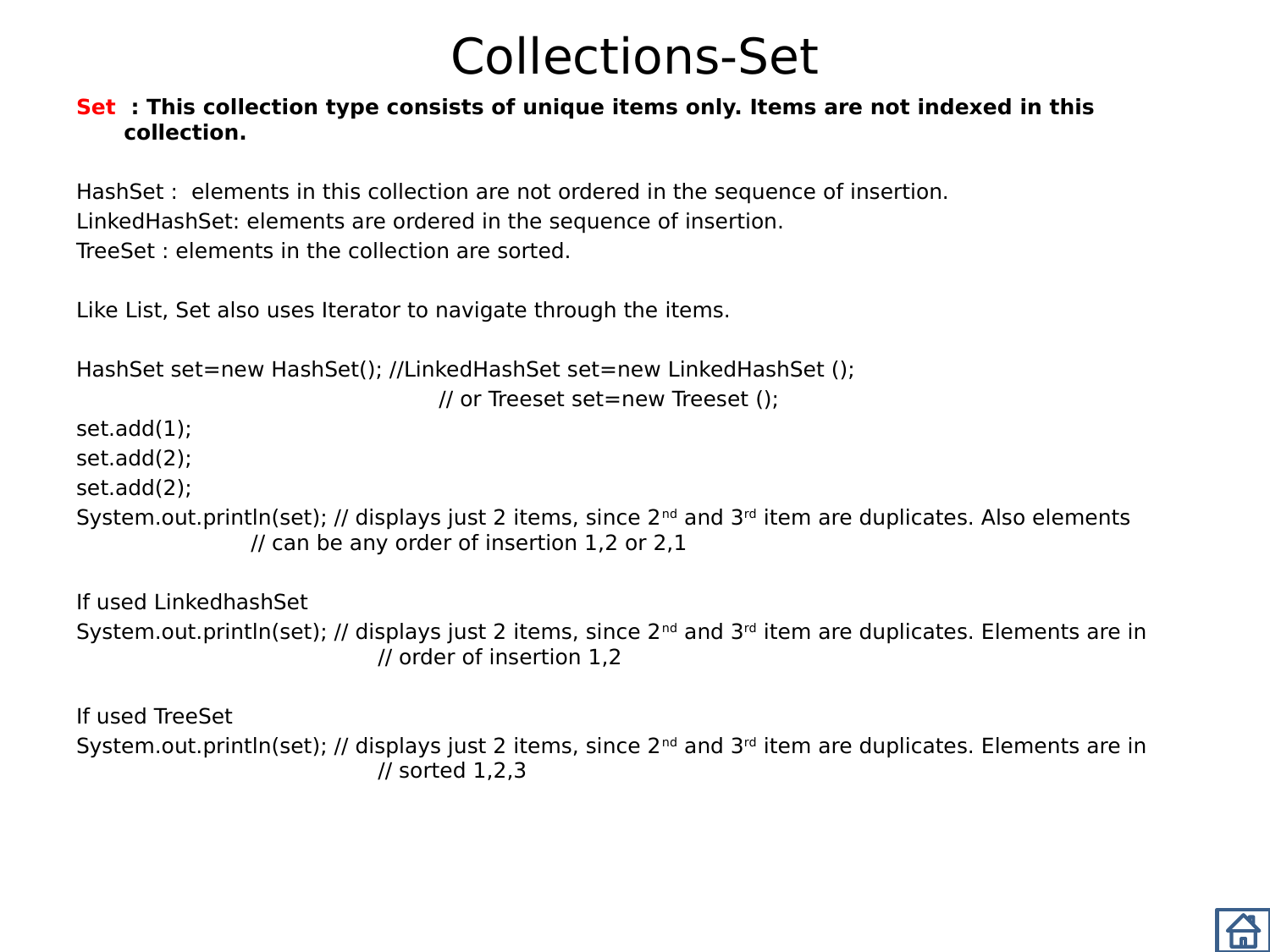

# Collections-Set
Set  : This collection type consists of unique items only. Items are not indexed in this collection.

HashSet :  elements in this collection are not ordered in the sequence of insertion.
LinkedHashSet: elements are ordered in the sequence of insertion.
TreeSet : elements in the collection are sorted.

Like List, Set also uses Iterator to navigate through the items.

HashSet set=new HashSet(); //LinkedHashSet set=new LinkedHashSet ();
			         // or Treeset set=new Treeset ();
set.add(1);
set.add(2);
set.add(2);
System.out.println(set); // displays just 2 items, since 2nd and 3rd item are duplicates. Also elements 		// can be any order of insertion 1,2 or 2,1

If used LinkedhashSet
System.out.println(set); // displays just 2 items, since 2nd and 3rd item are duplicates. Elements are in 		// order of insertion 1,2

If used TreeSet
System.out.println(set); // displays just 2 items, since 2nd and 3rd item are duplicates. Elements are in 		// sorted 1,2,3